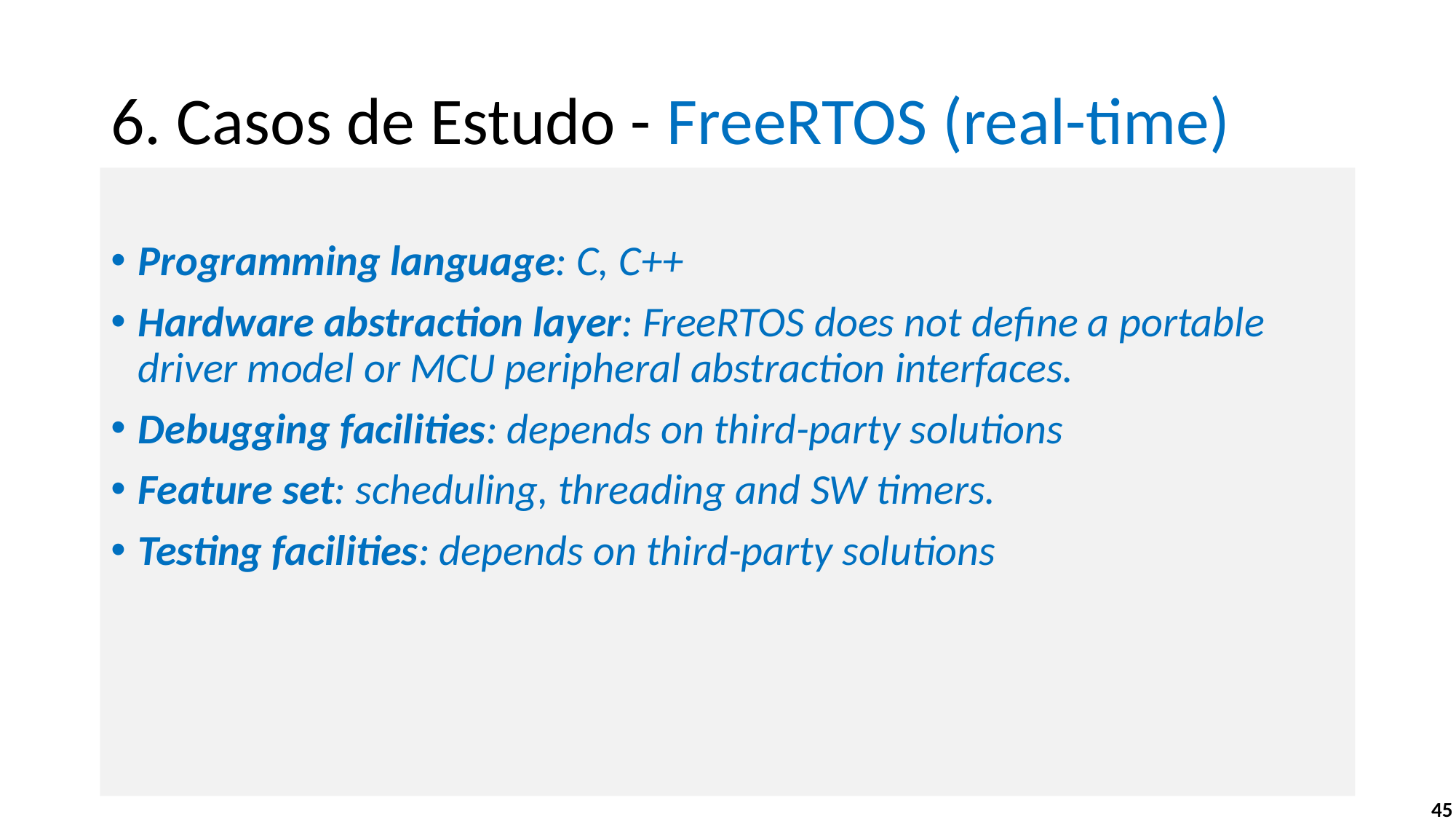

# 6. Casos de Estudo - FreeRTOS (real-time)

Programming language: C, C++
Hardware abstraction layer: FreeRTOS does not define a portable driver model or MCU peripheral abstraction interfaces.
Debugging facilities: depends on third-party solutions
Feature set: scheduling, threading and SW timers.
Testing facilities: depends on third-party solutions